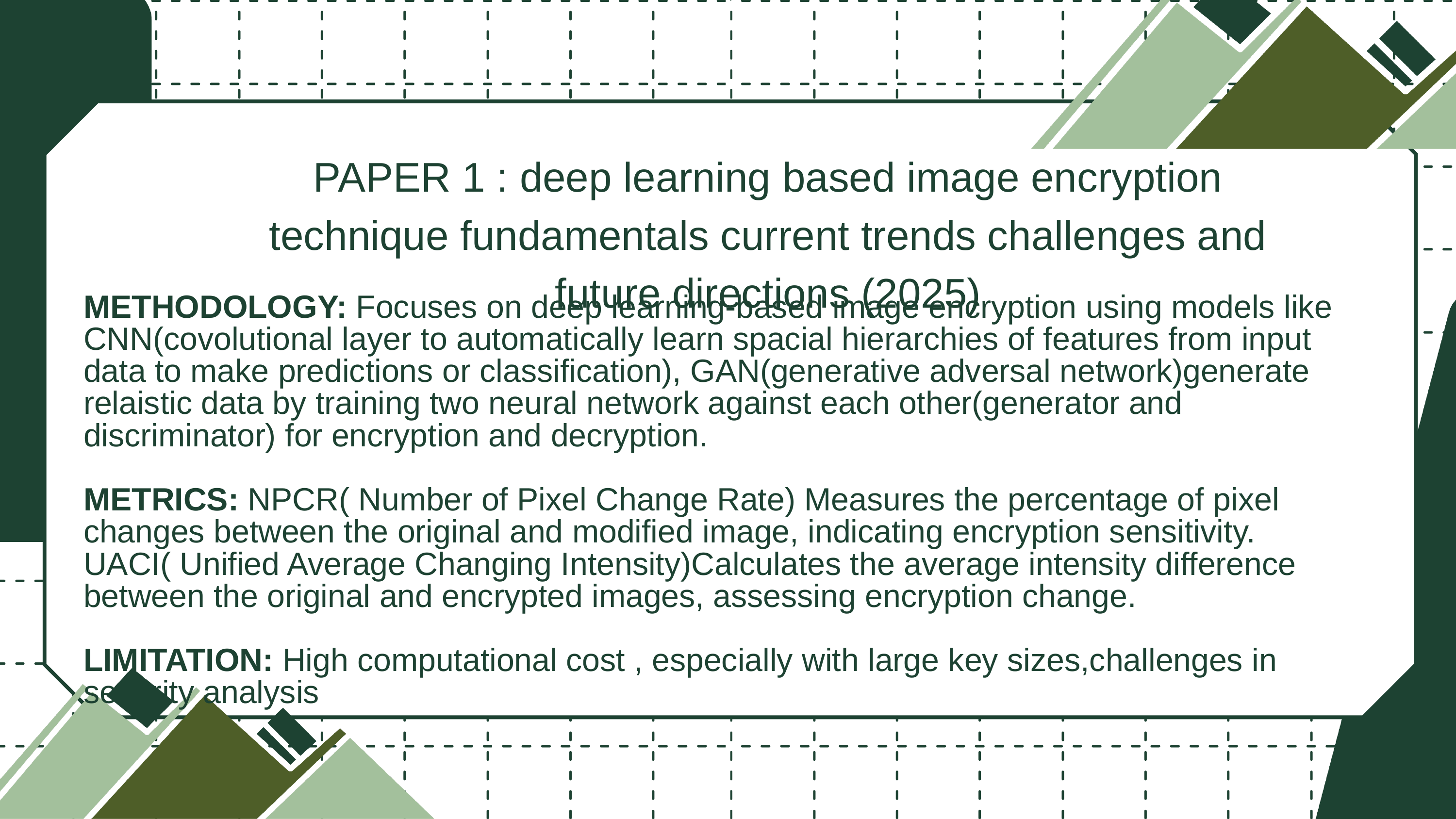

PAPER 1 : deep learning based image encryption technique fundamentals current trends challenges and future directions (2025)

METHODOLOGY: Focuses on deep learning-based image encryption using models like CNN(covolutional layer to automatically learn spacial hierarchies of features from input data to make predictions or classification), GAN(generative adversal network)generate relaistic data by training two neural network against each other(generator and discriminator) for encryption and decryption.

METRICS: NPCR( Number of Pixel Change Rate) Measures the percentage of pixel changes between the original and modified image, indicating encryption sensitivity. UACI( Unified Average Changing Intensity)Calculates the average intensity difference between the original and encrypted images, assessing encryption change.

LIMITATION: High computational cost , especially with large key sizes,challenges in security analysis